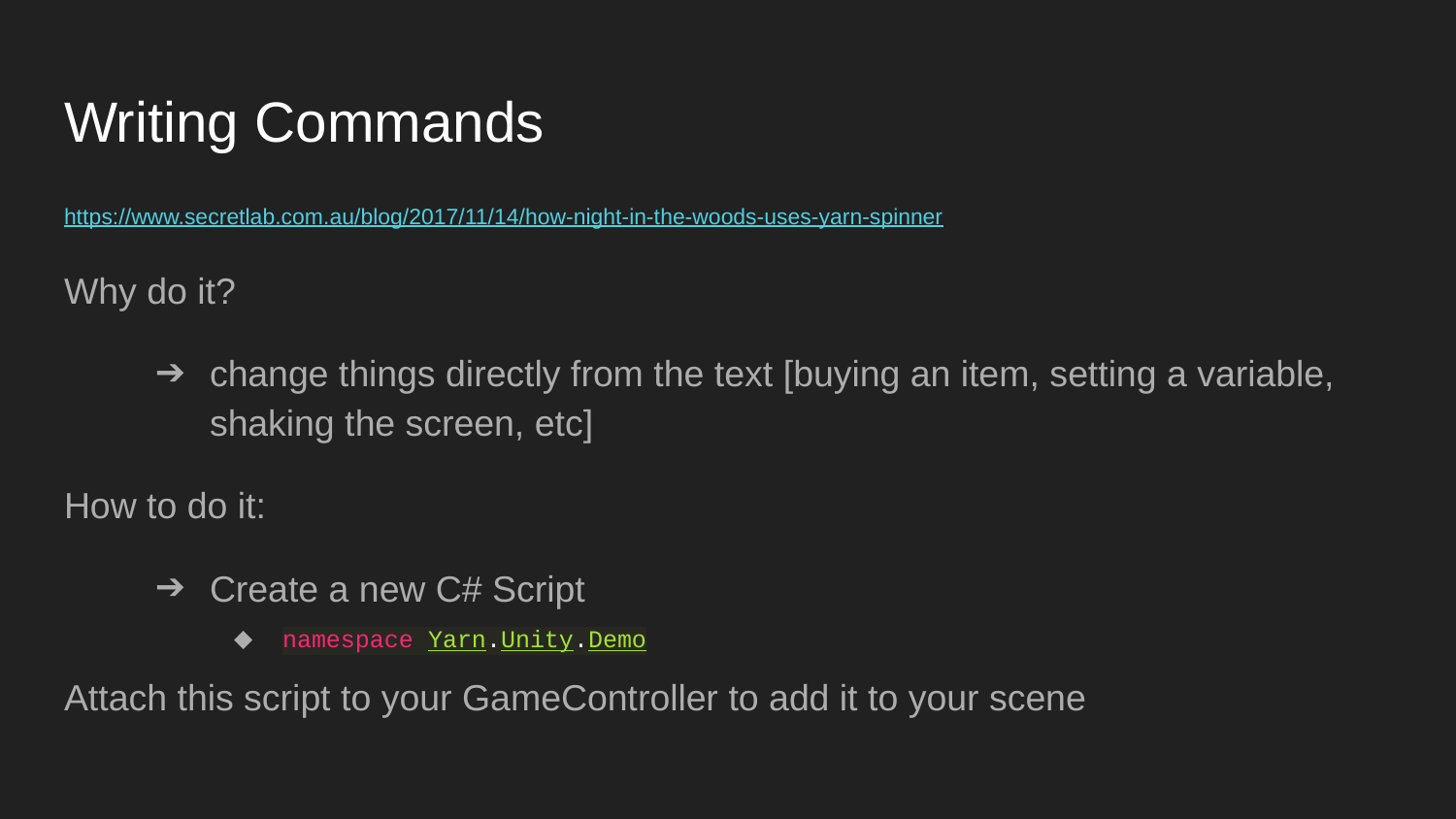

# Writing Commands
https://www.secretlab.com.au/blog/2017/11/14/how-night-in-the-woods-uses-yarn-spinner
Why do it?
change things directly from the text [buying an item, setting a variable, shaking the screen, etc]
How to do it:
Create a new C# Script
namespace Yarn.Unity.Demo
Attach this script to your GameController to add it to your scene